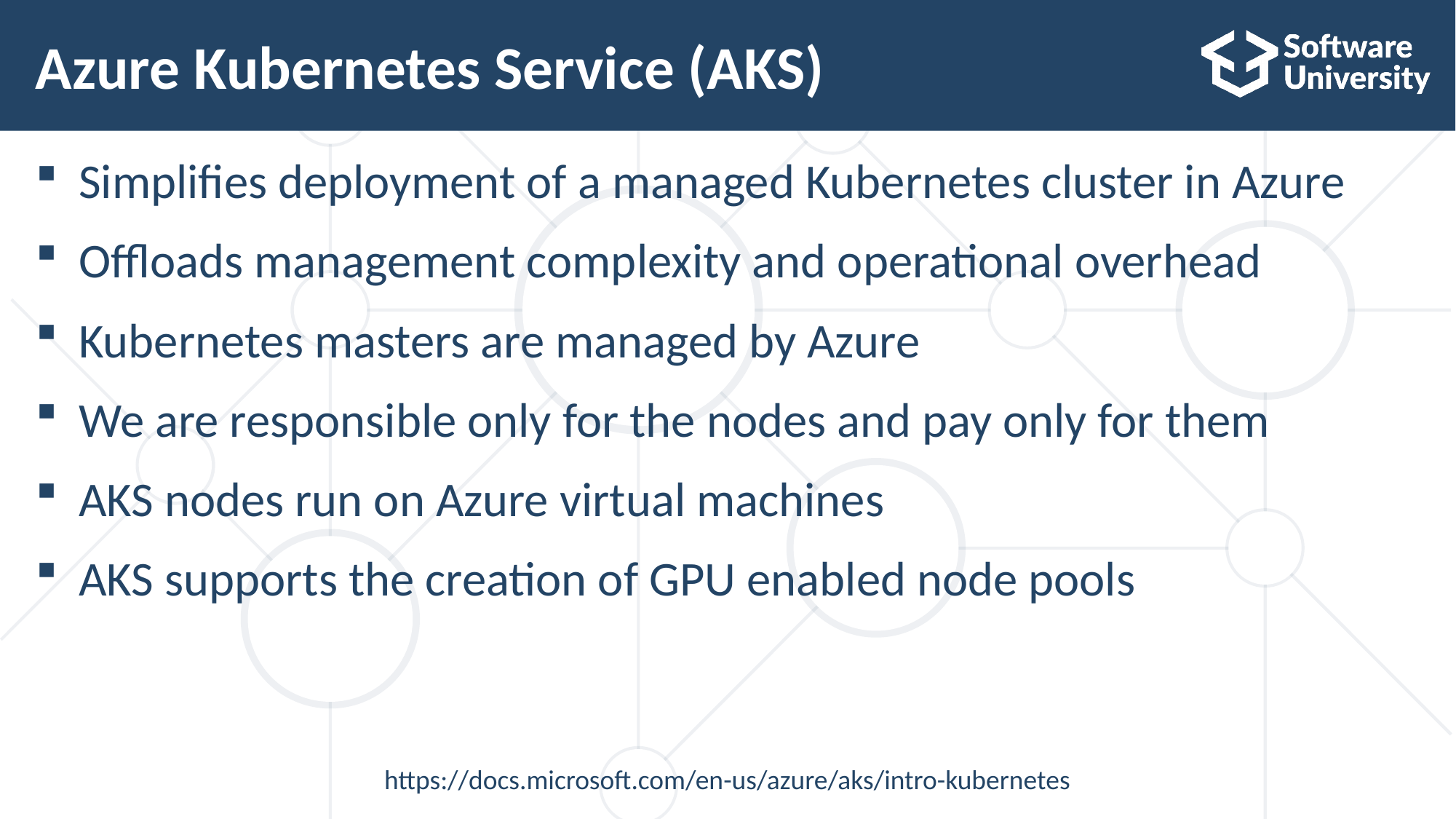

# Azure Kubernetes Service (AKS)
Simplifies deployment of a managed Kubernetes cluster in Azure
Offloads management complexity and operational overhead
Kubernetes masters are managed by Azure
We are responsible only for the nodes and pay only for them
AKS nodes run on Azure virtual machines
AKS supports the creation of GPU enabled node pools

https://docs.microsoft.com/en-us/azure/aks/intro-kubernetes